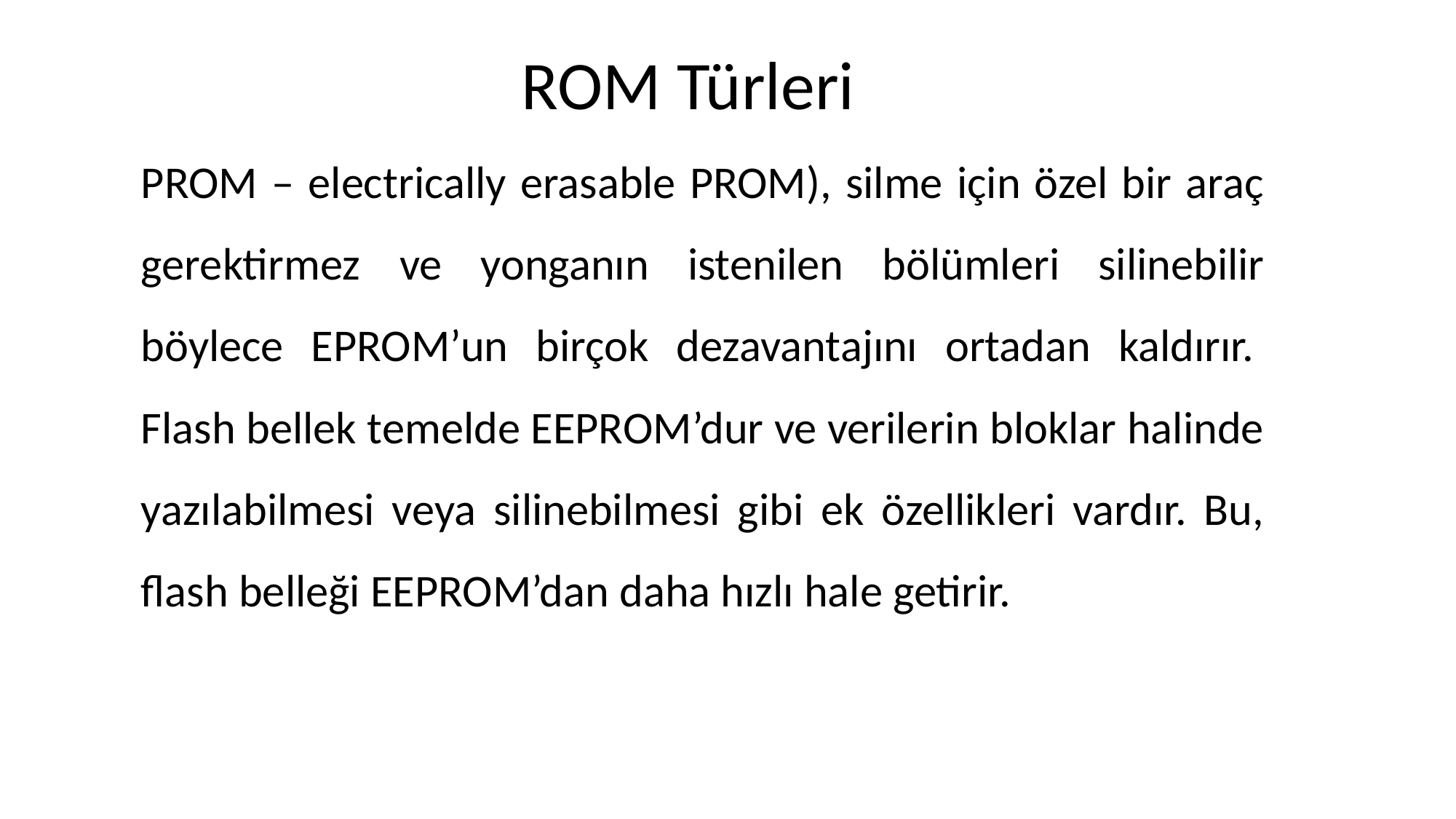

# ROM Türleri
PROM – electrically erasable PROM), silme için özel bir araç gerektirmez ve yonganın istenilen bölümleri silinebilir böylece EPROM’un birçok dezavantajını ortadan kaldırır.  Flash bellek temelde EEPROM’dur ve verilerin bloklar halinde yazılabilmesi veya silinebilmesi gibi ek özellikleri vardır. Bu, flash belleği EEPROM’dan daha hızlı hale getirir.